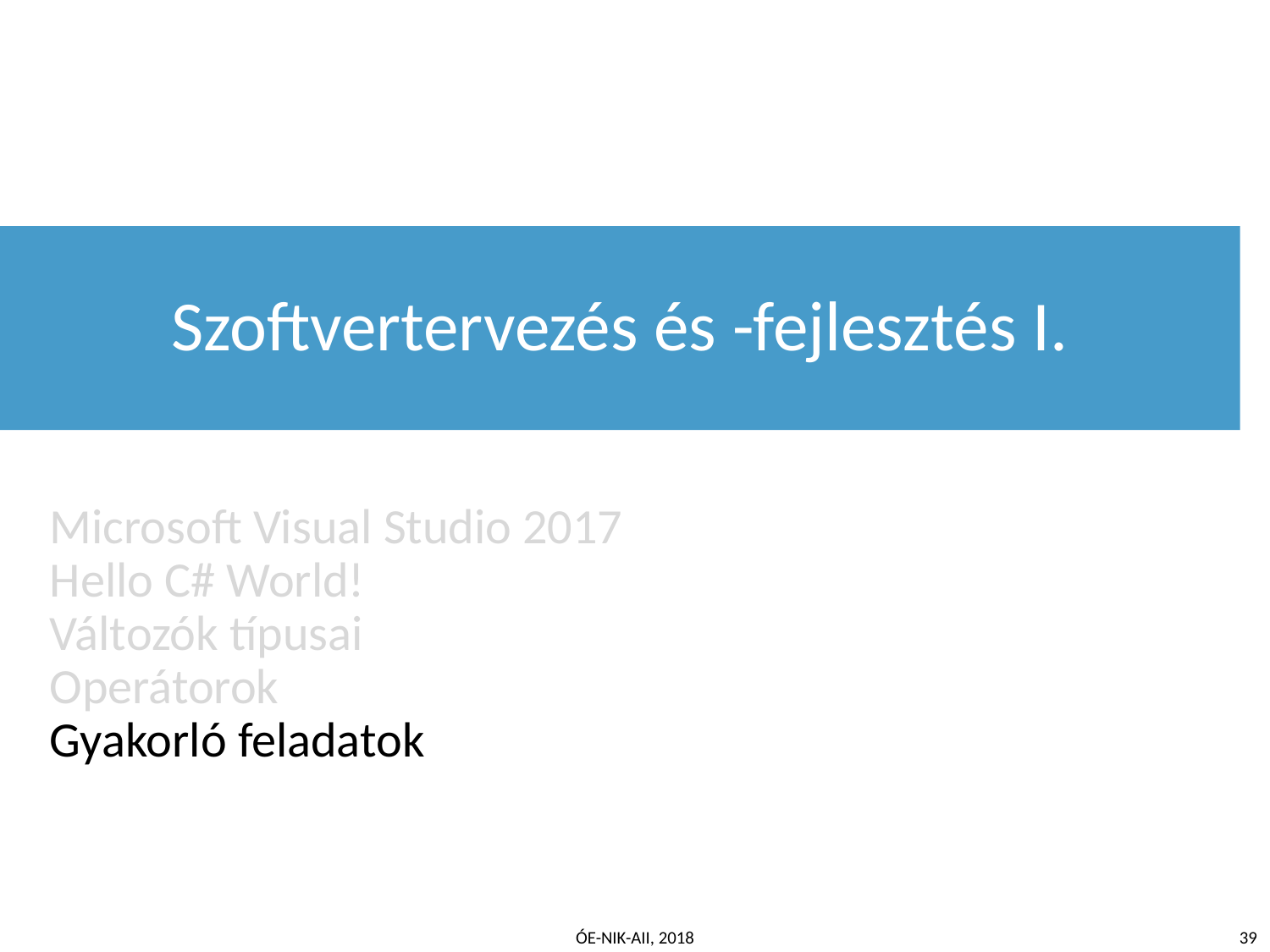

Szoftvertervezés és -fejlesztés I.

Microsoft Visual Studio 2017
Hello C# World!
Változók típusai
Operátorok
Gyakorló feladatok
ÓE-NIK-AII, 2018
39